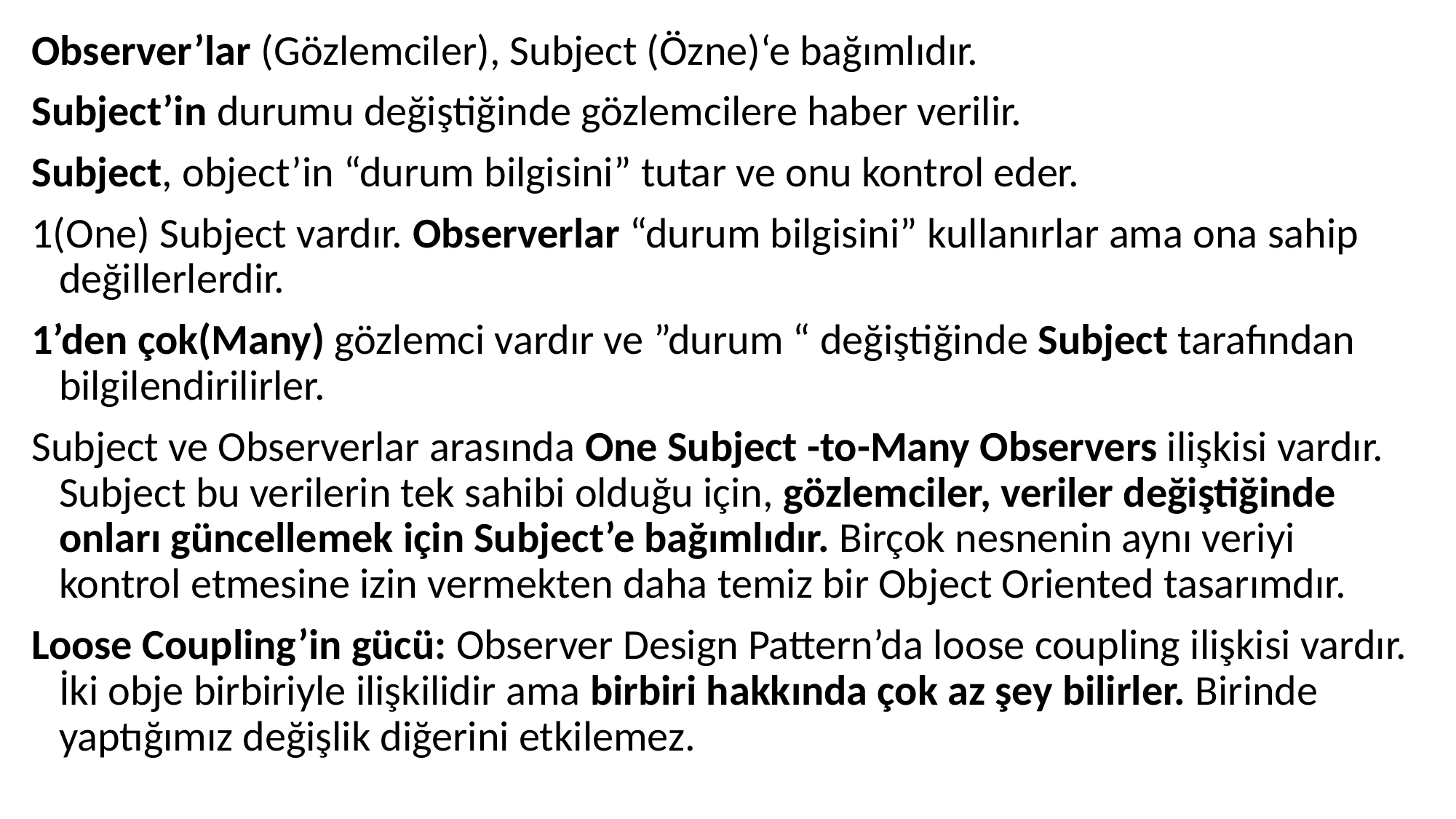

Observer’lar (Gözlemciler), Subject (Özne)‘e bağımlıdır.
Subject’in durumu değiştiğinde gözlemcilere haber verilir.
Subject, object’in “durum bilgisini” tutar ve onu kontrol eder.
1(One) Subject vardır. Observerlar “durum bilgisini” kullanırlar ama ona sahip değillerlerdir.
1’den çok(Many) gözlemci vardır ve ”durum “ değiştiğinde Subject tarafından bilgilendirilirler.
Subject ve Observerlar arasında One Subject -to-Many Observers ilişkisi vardır. Subject bu verilerin tek sahibi olduğu için, gözlemciler, veriler değiştiğinde onları güncellemek için Subject’e bağımlıdır. Birçok nesnenin aynı veriyi kontrol etmesine izin vermekten daha temiz bir Object Oriented tasarımdır.
Loose Coupling’in gücü: Observer Design Pattern’da loose coupling ilişkisi vardır. İki obje birbiriyle ilişkilidir ama birbiri hakkında çok az şey bilirler. Birinde yaptığımız değişlik diğerini etkilemez.